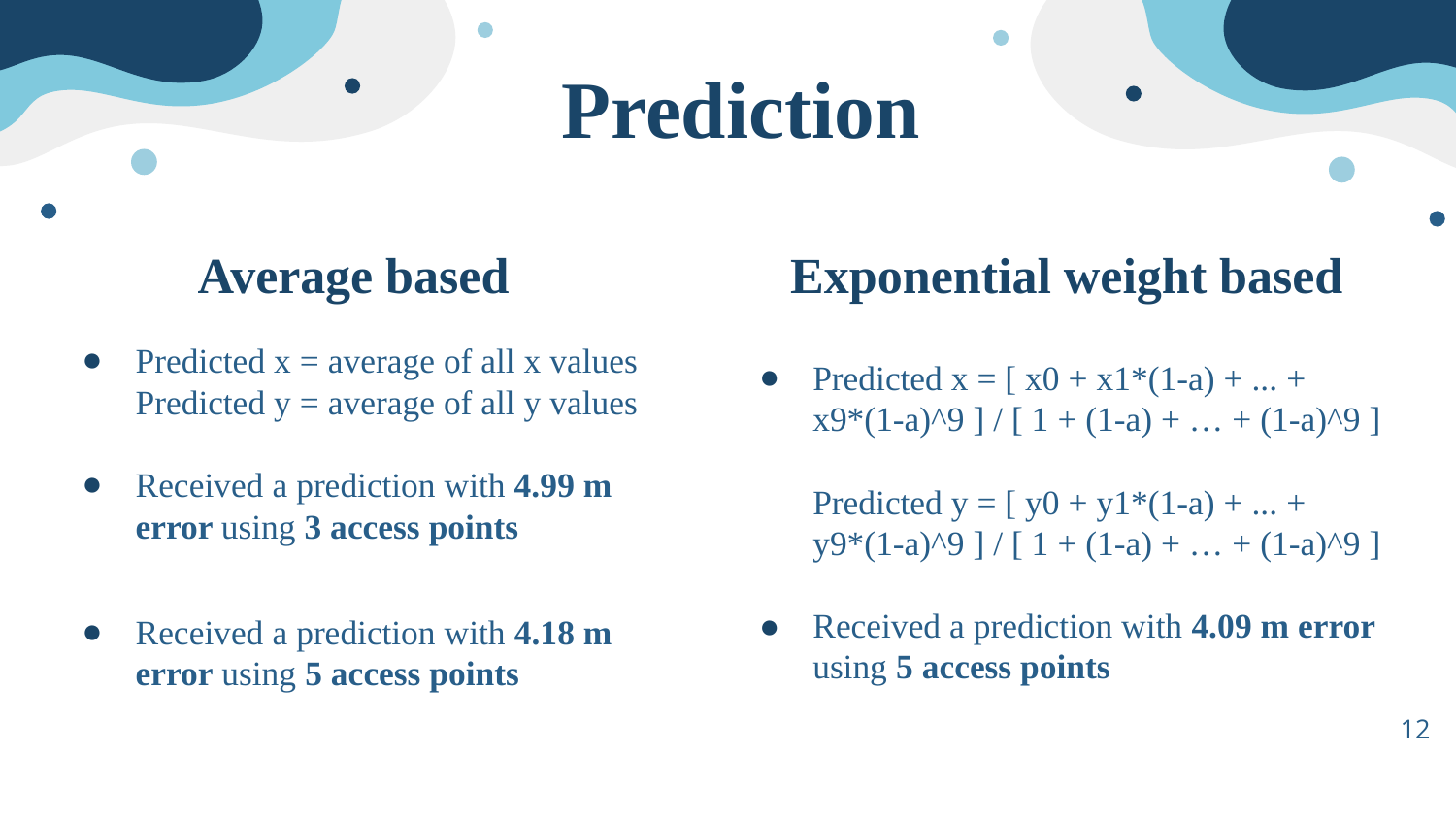

Prediction
Average based
Exponential weight based
Predicted x = average of all x values
Predicted y = average of all y values

Received a prediction with 4.99 m error using 3 access points

Received a prediction with 4.18 m error using 5 access points

Predicted x = [ x0 + x1*(1-a) + ... + x9*(1-a)^9 ] / [ 1 + (1-a) + … + (1-a)^9 ]

Predicted y = [ y0 + y1*(1-a) + ... + y9*(1-a)^9 ] / [ 1 + (1-a) + … + (1-a)^9 ]

Received a prediction with 4.09 m error using 5 access points
12